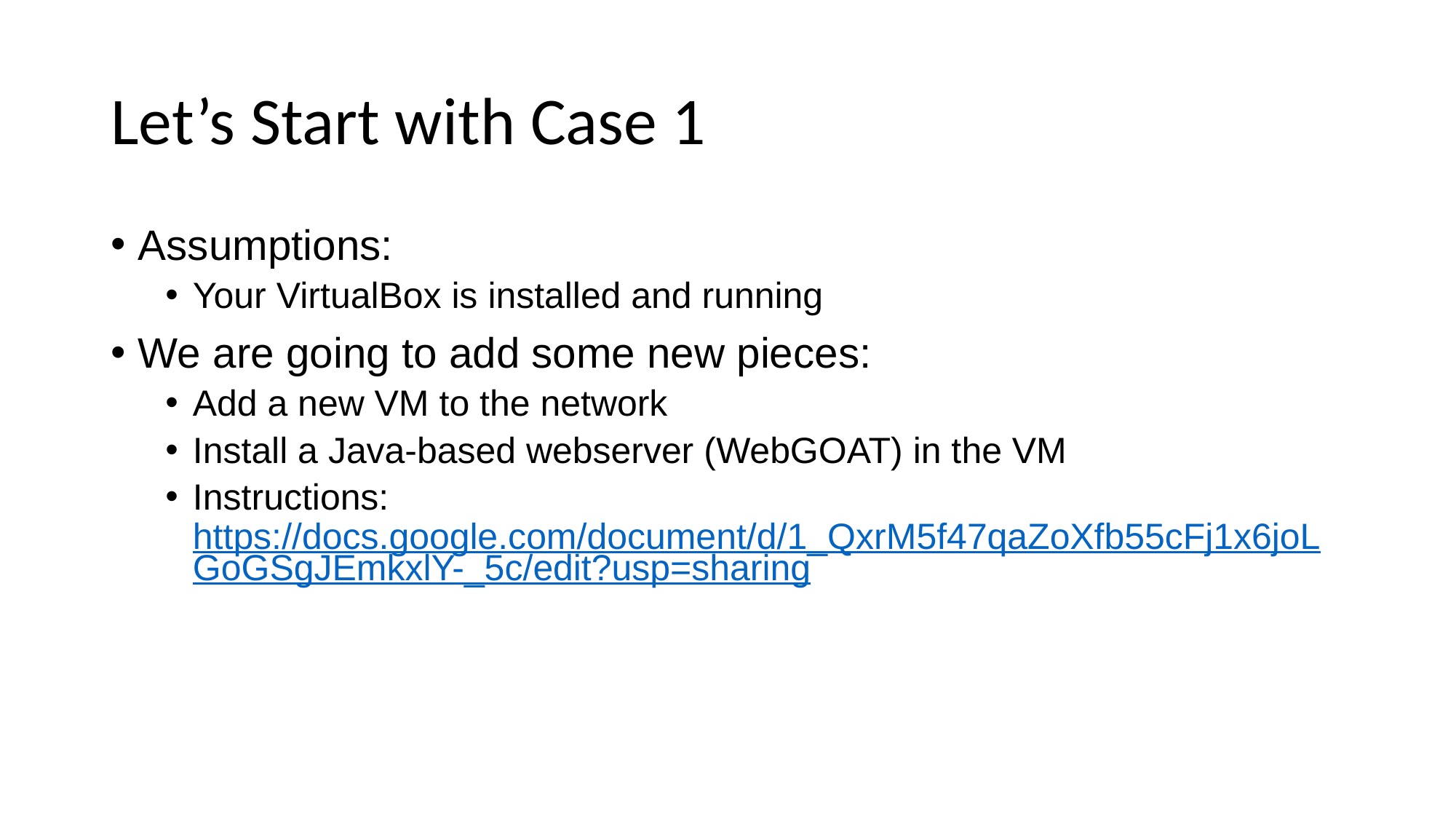

# Let’s Start with Case 1
Assumptions:
Your VirtualBox is installed and running
We are going to add some new pieces:
Add a new VM to the network
Install a Java-based webserver (WebGOAT) in the VM
Instructions: https://docs.google.com/document/d/1_QxrM5f47qaZoXfb55cFj1x6joLGoGSgJEmkxlY-_5c/edit?usp=sharing